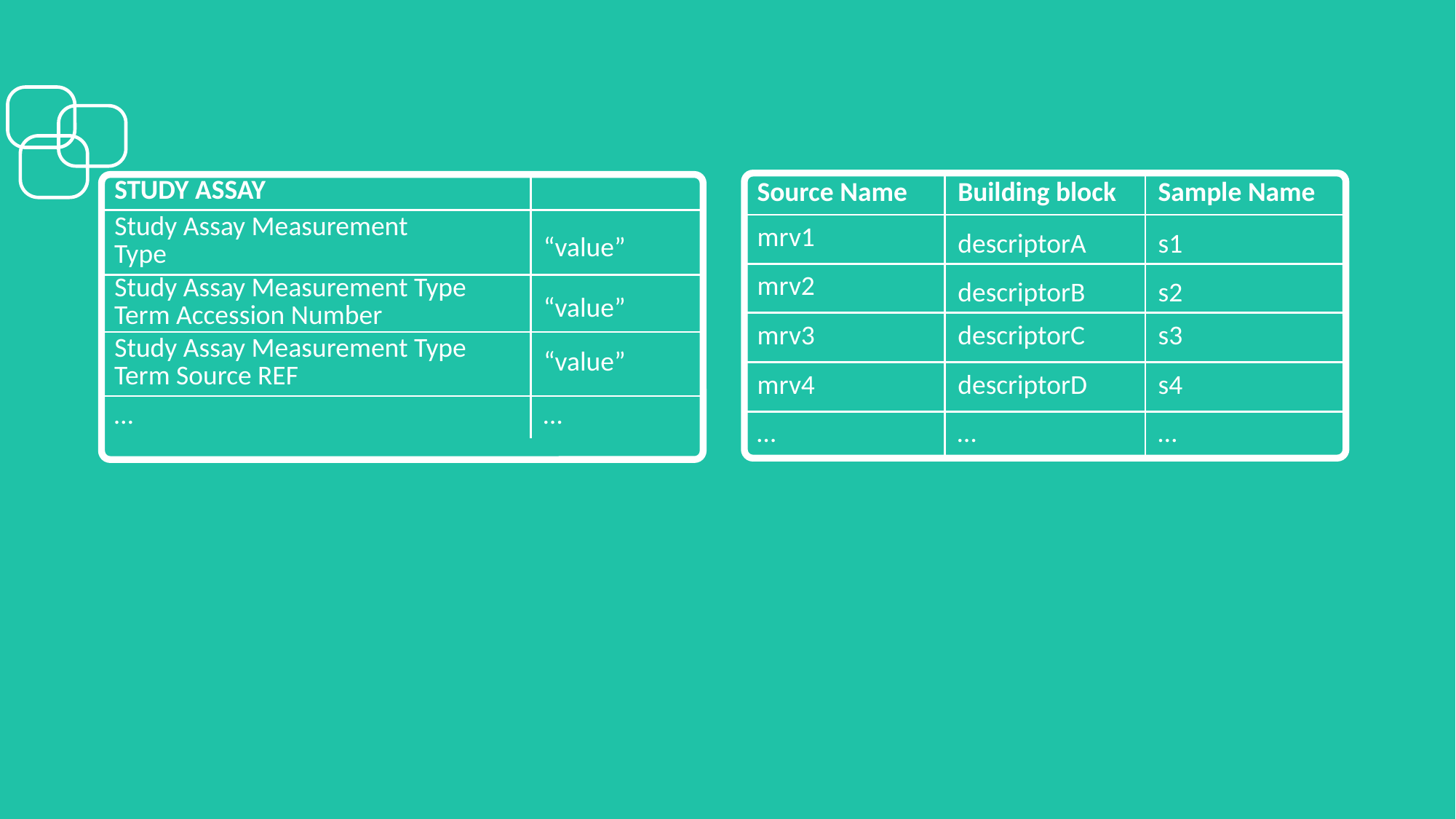

| Source Name | Building block | Sample Name |
| --- | --- | --- |
| mrv1 | descriptorA | s1 |
| mrv2 | descriptorB | s2 |
| mrv3 | descriptorC | s3 |
| mrv4 | descriptorD | s4 |
| … | … | … |
| STUDY ASSAY |  |
| --- | --- |
| Study Assay Measurement Type | “value” |
| Study Assay Measurement Type Term Accession Number | “value” |
| Study Assay Measurement Type Term Source REF | “value” |
| … | … |